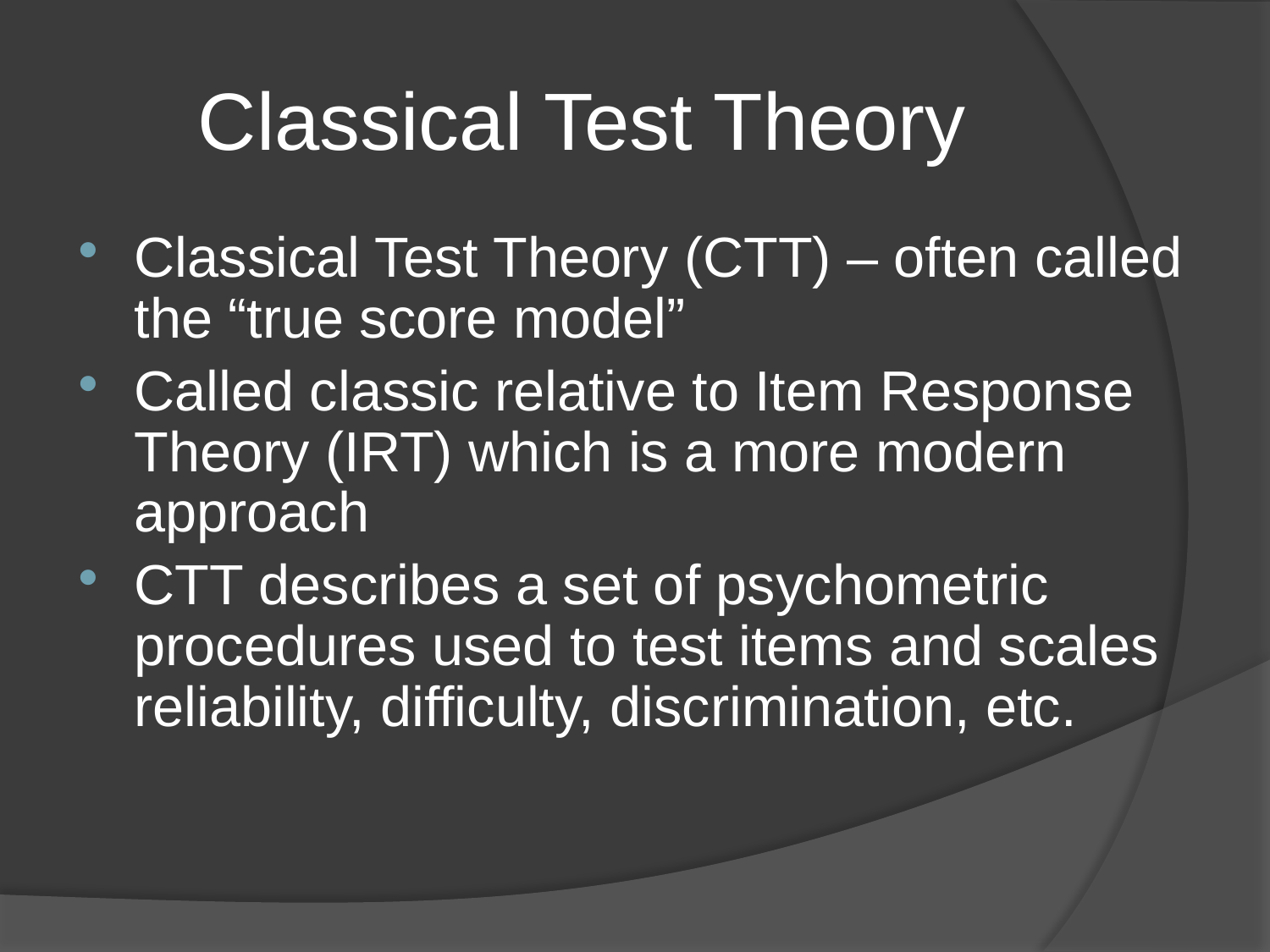

# Classical Test Theory
Classical Test Theory (CTT) – often called the “true score model”
Called classic relative to Item Response Theory (IRT) which is a more modern approach
CTT describes a set of psychometric procedures used to test items and scales reliability, difficulty, discrimination, etc.